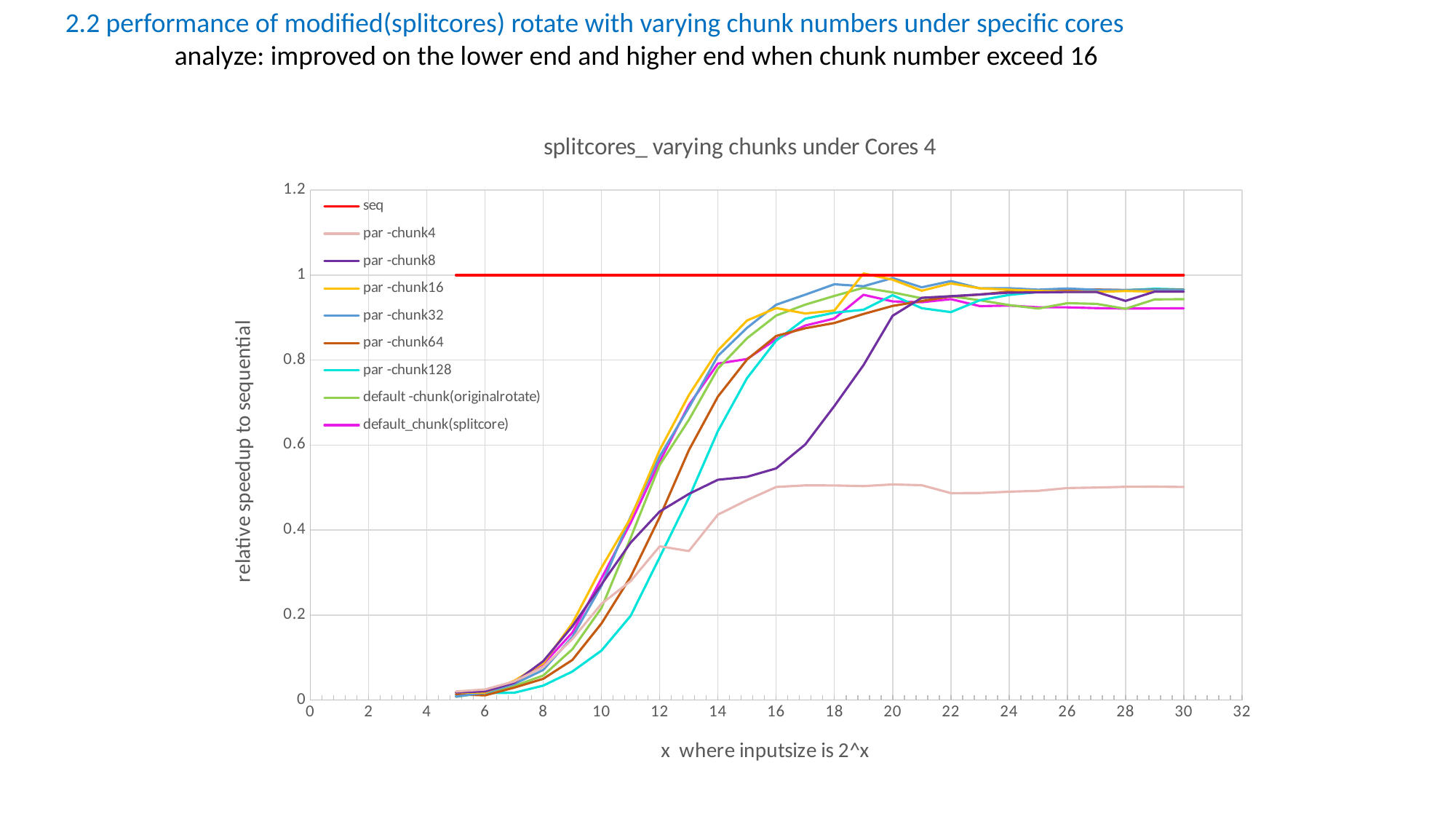

2.2 performance of modified(splitcores) rotate with varying chunk numbers under specific cores
	analyze: improved on the lower end and higher end when chunk number exceed 16

### Chart: splitcores_ varying chunks under Cores 4

| Category | seq | par -chunk4 | par -chunk8 | par -chunk16 | par -chunk32 | par -chunk64 |  | default -chunk(originalrotate) |  |
|---|---|---|---|---|---|---|---|---|---|